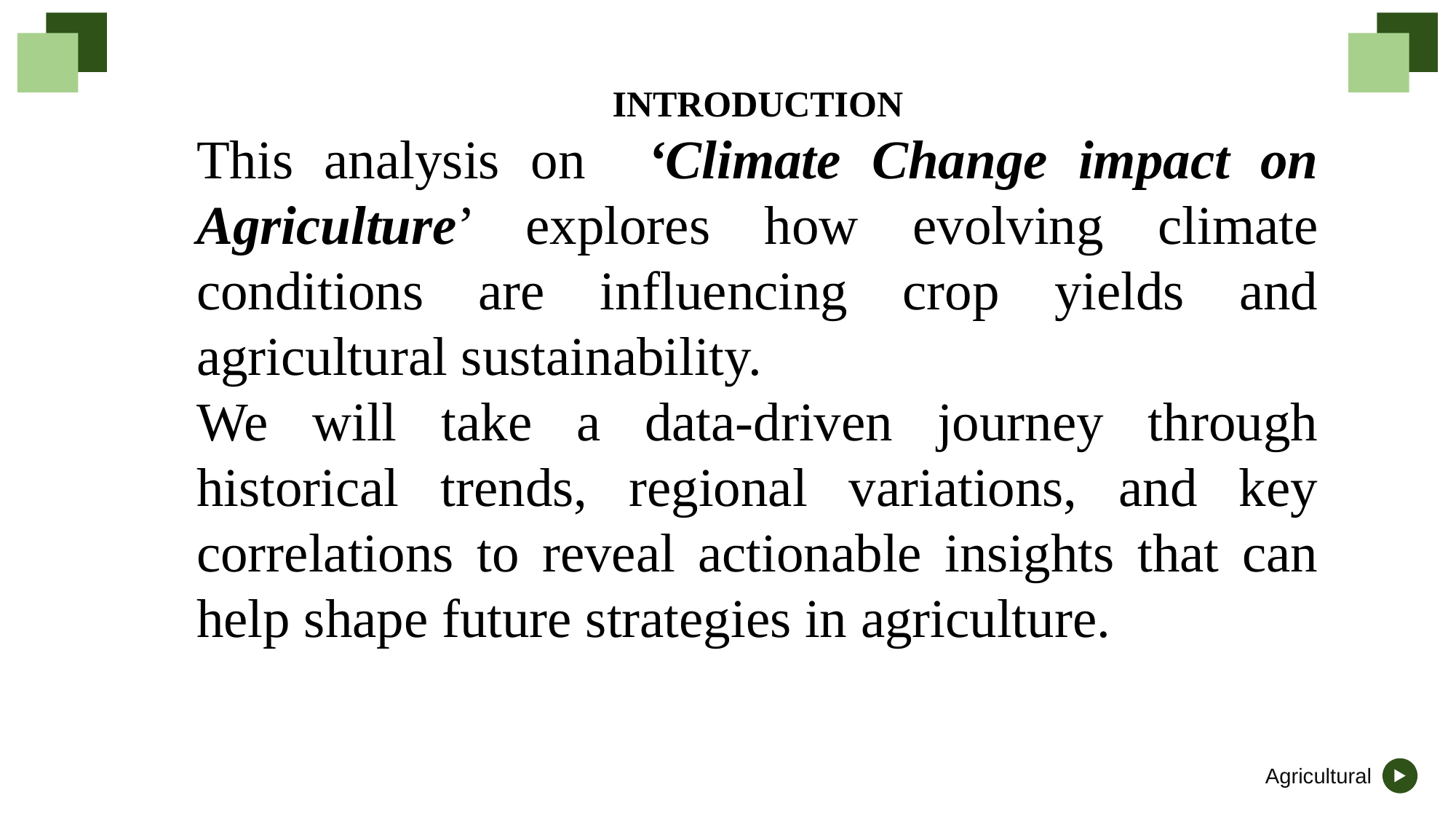

INTRODUCTION
This analysis on  ‘Climate Change impact on Agriculture’ explores how evolving climate conditions are influencing crop yields and agricultural sustainability.
We will take a data-driven journey through historical trends, regional variations, and key correlations to reveal actionable insights that can help shape future strategies in agriculture.
Agricultural